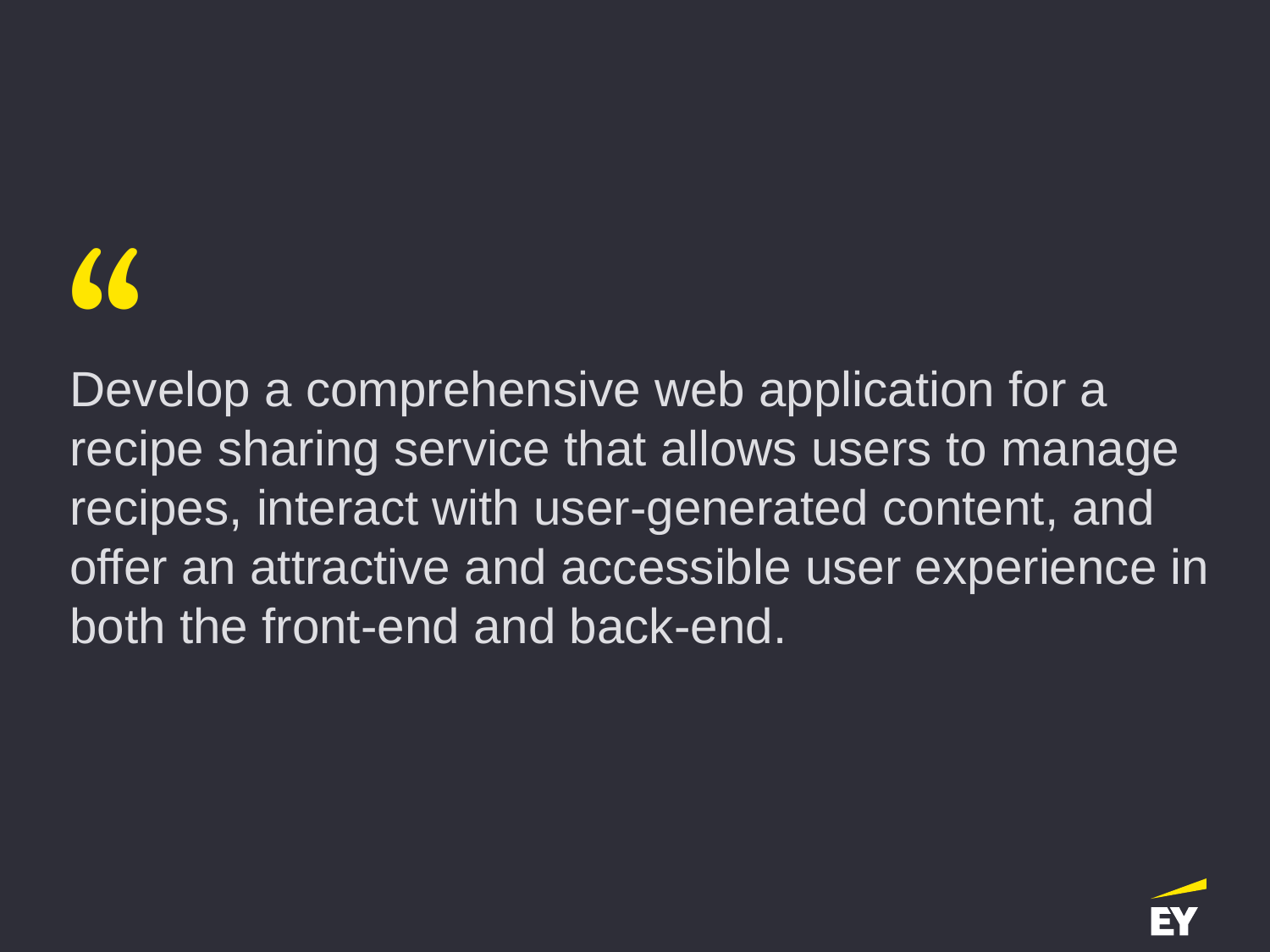

Develop a comprehensive web application for a recipe sharing service that allows users to manage recipes, interact with user-generated content, and offer an attractive and accessible user experience in both the front-end and back-end.